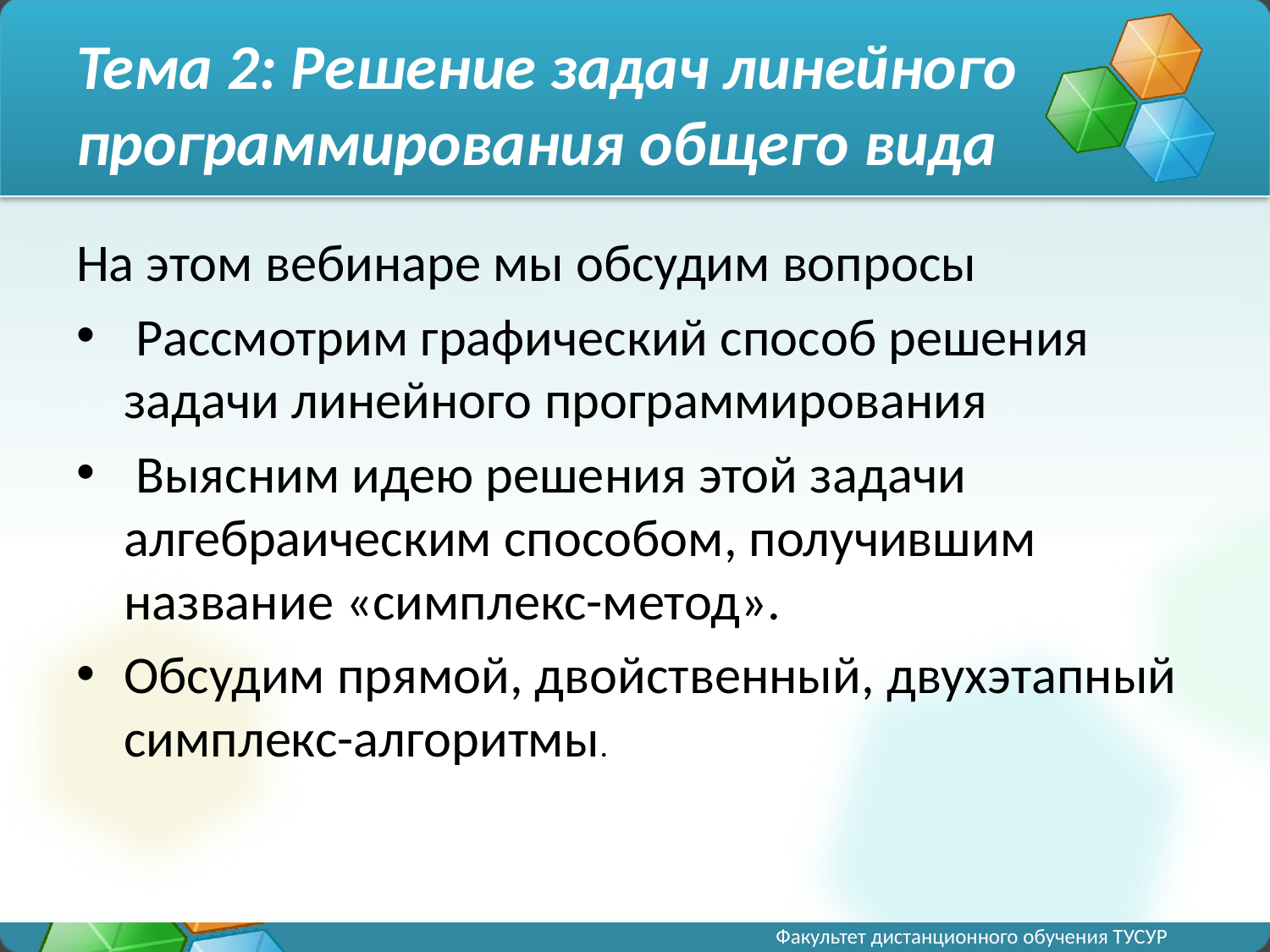

# Тема 2: Решение задач линейного программирования общего вида
На этом вебинаре мы обсудим вопросы
 Рассмотрим графический способ решения задачи линейного программирования
 Выясним идею решения этой задачи алгебраическим способом, получившим название «симплекс-метод».
Обсудим прямой, двойственный, двухэтапный симплекс-алгоритмы.